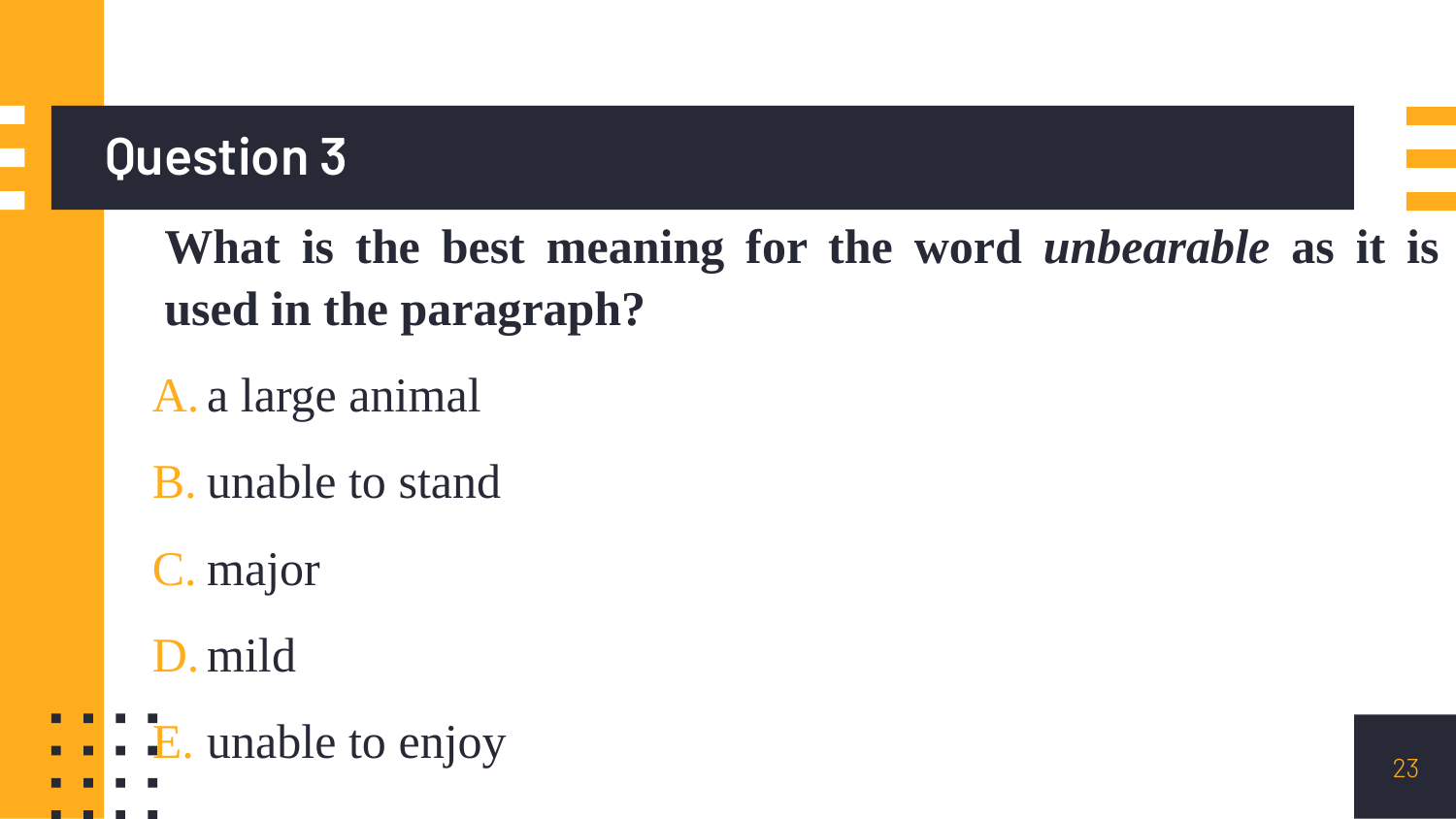

# Question 3
What is the best meaning for the word unbearable as it is used in the paragraph?
a large animal
unable to stand
major
mild
unable to enjoy

23